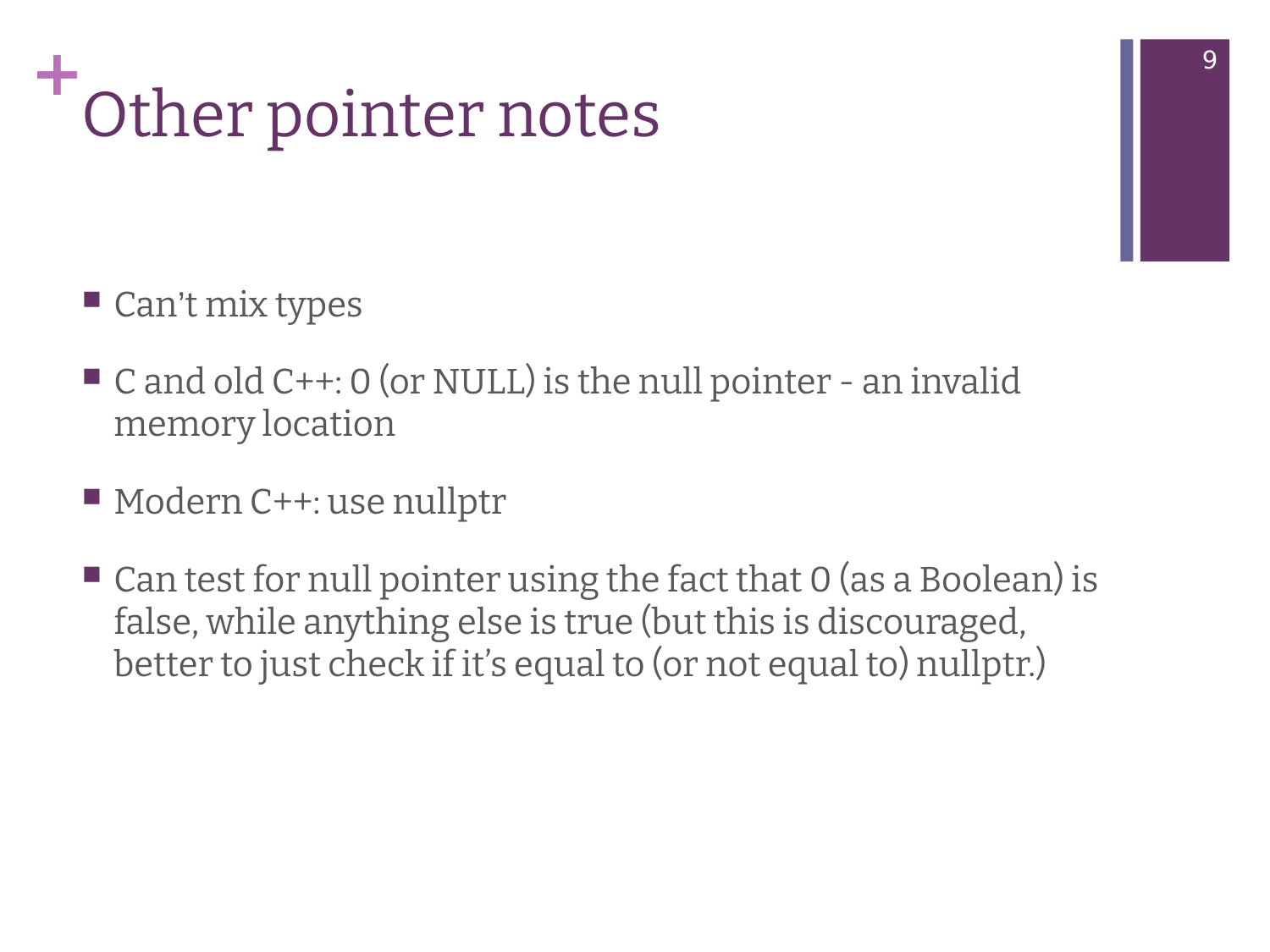

9
# Other pointer notes
Can’t mix types
C and old C++: 0 (or NULL) is the null pointer - an invalid memory location
Modern C++: use nullptr
Can test for null pointer using the fact that 0 (as a Boolean) is false, while anything else is true (but this is discouraged, better to just check if it’s equal to (or not equal to) nullptr.)